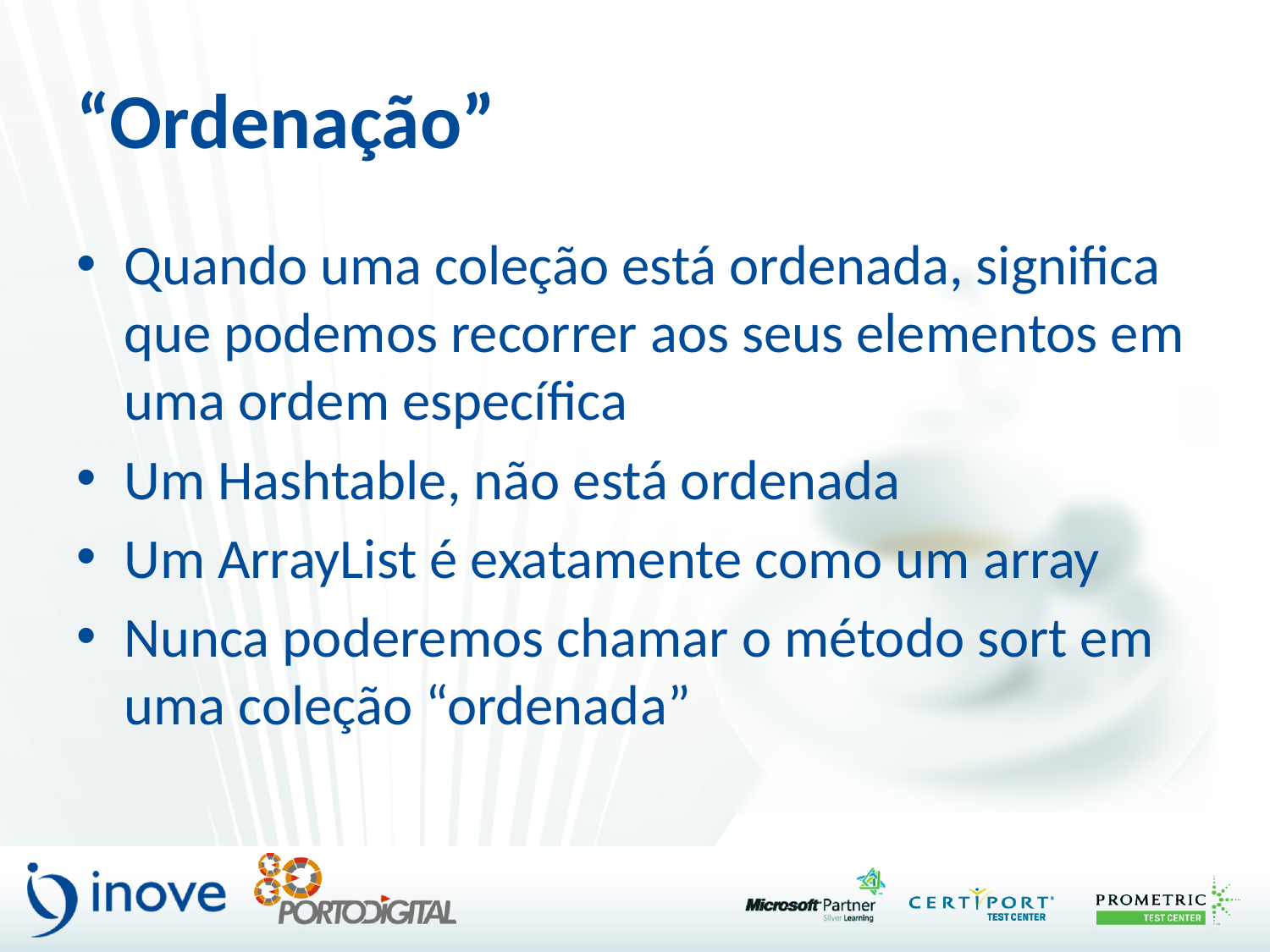

# “Ordenação”
Quando uma coleção está ordenada, significa que podemos recorrer aos seus elementos em uma ordem específica
Um Hashtable, não está ordenada
Um ArrayList é exatamente como um array
Nunca poderemos chamar o método sort em uma coleção “ordenada”